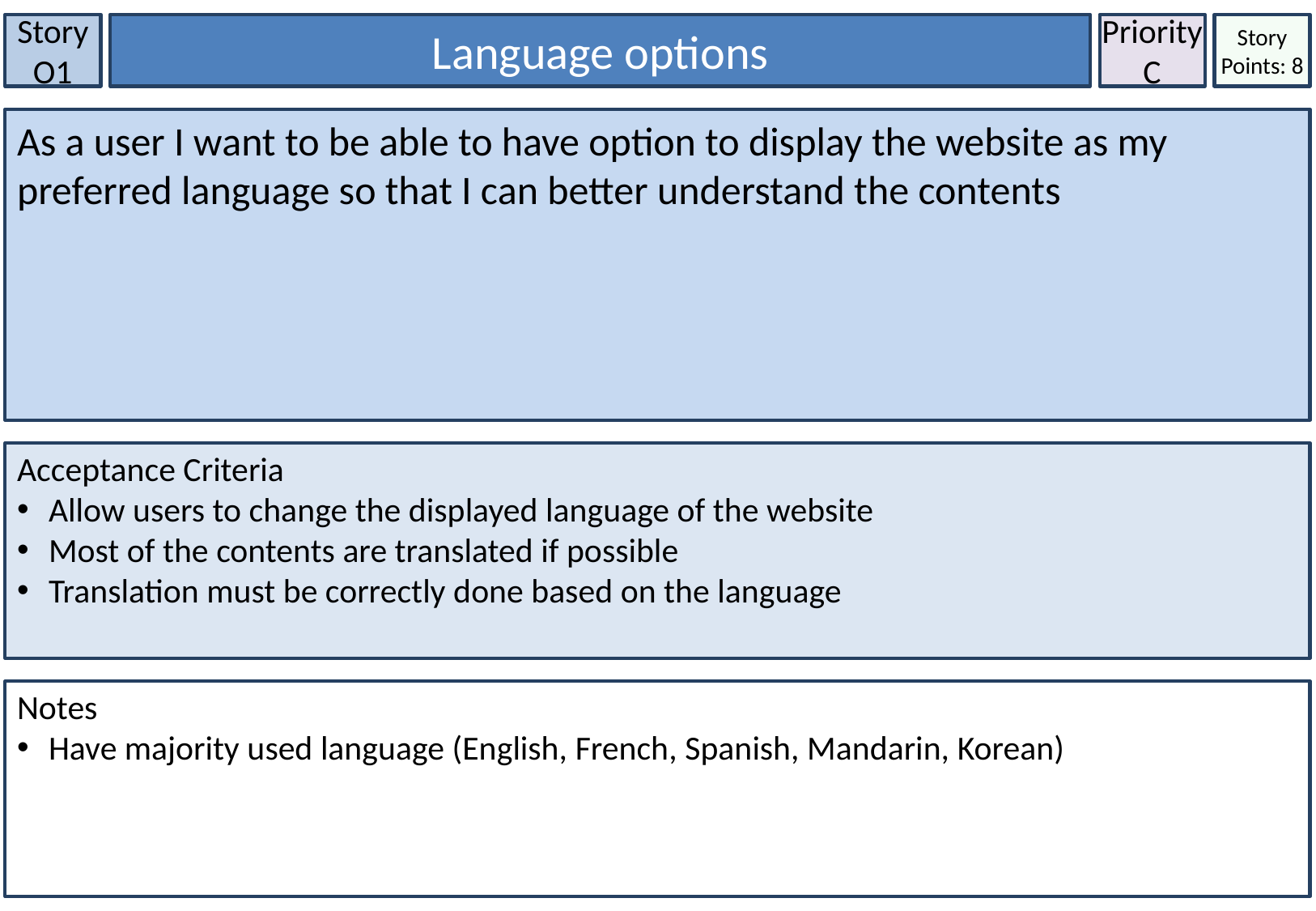

Story O1
Language options
Priority
C
Story Points: 8
As a user I want to be able to have option to display the website as my preferred language so that I can better understand the contents
Acceptance Criteria
 Allow users to change the displayed language of the website
 Most of the contents are translated if possible
 Translation must be correctly done based on the language
Notes
 Have majority used language (English, French, Spanish, Mandarin, Korean)